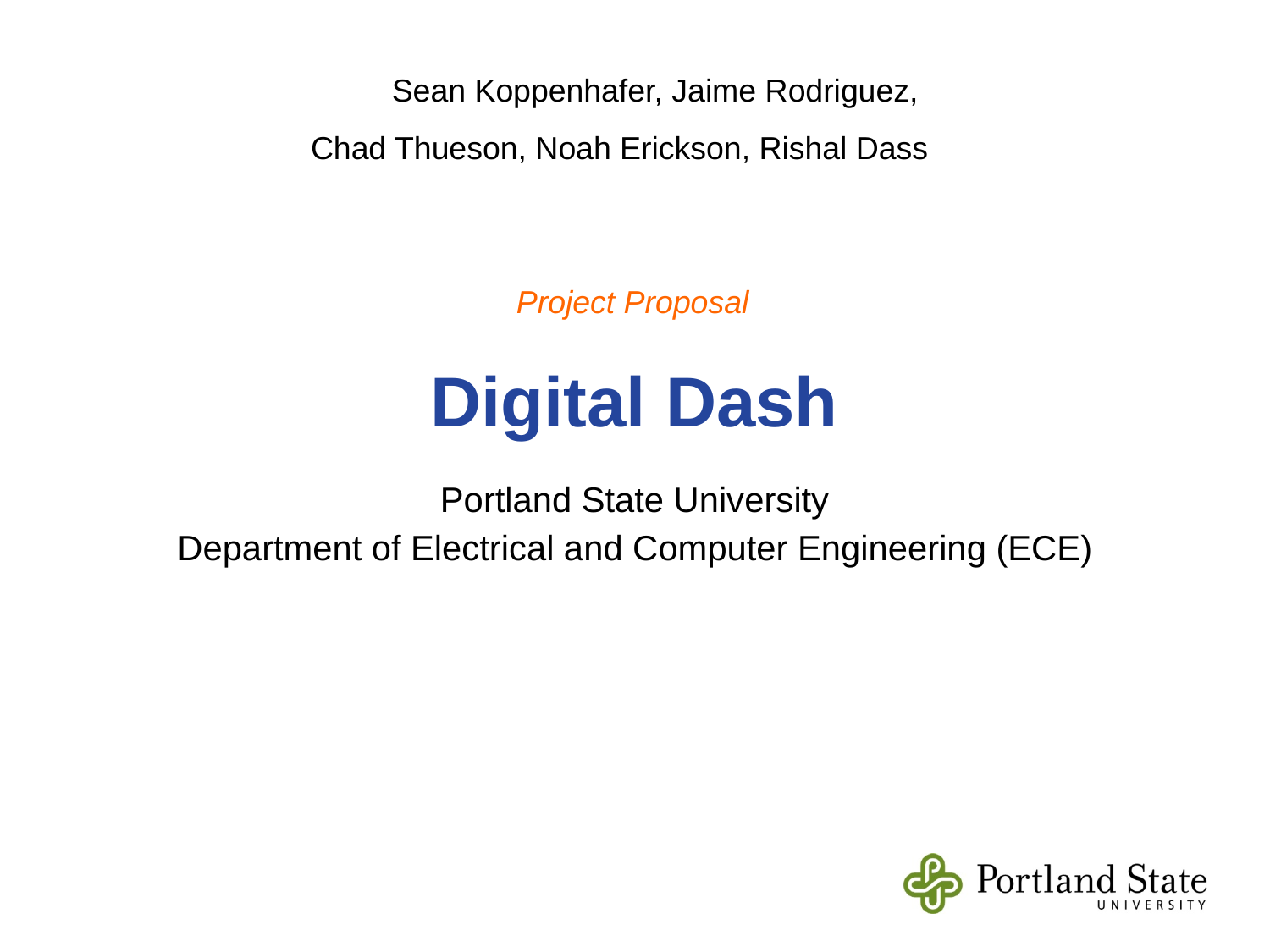

Sean Koppenhafer, Jaime Rodriguez,
Chad Thueson, Noah Erickson, Rishal Dass
Project Proposal
Digital Dash

Portland State University

Department of Electrical and Computer Engineering (ECE)